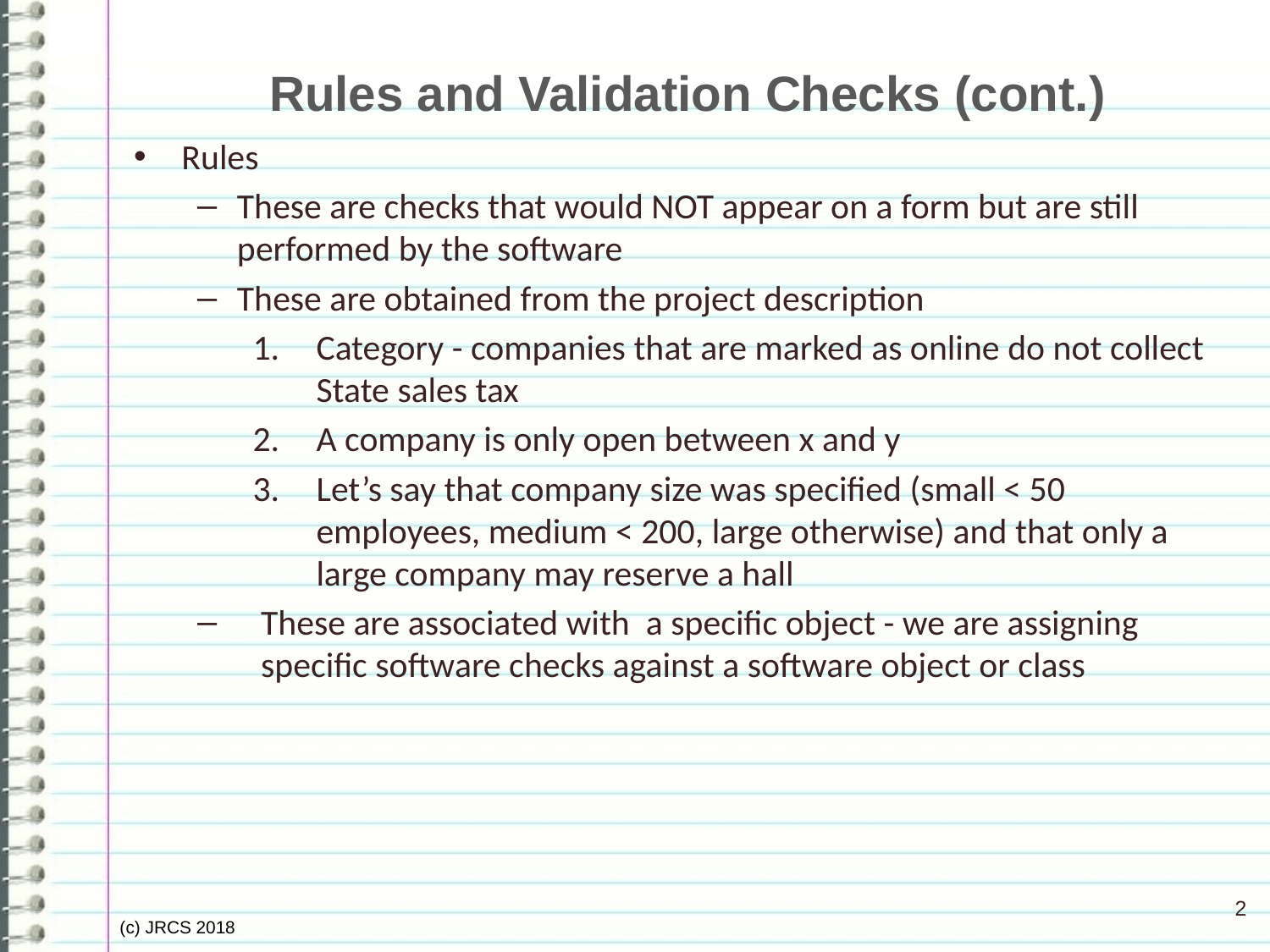

# Rules and Validation Checks (cont.)
Rules
These are checks that would NOT appear on a form but are still performed by the software
These are obtained from the project description
Category - companies that are marked as online do not collect State sales tax
A company is only open between x and y
Let’s say that company size was specified (small < 50 employees, medium < 200, large otherwise) and that only a large company may reserve a hall
These are associated with  a specific object - we are assigning specific software checks against a software object or class

2